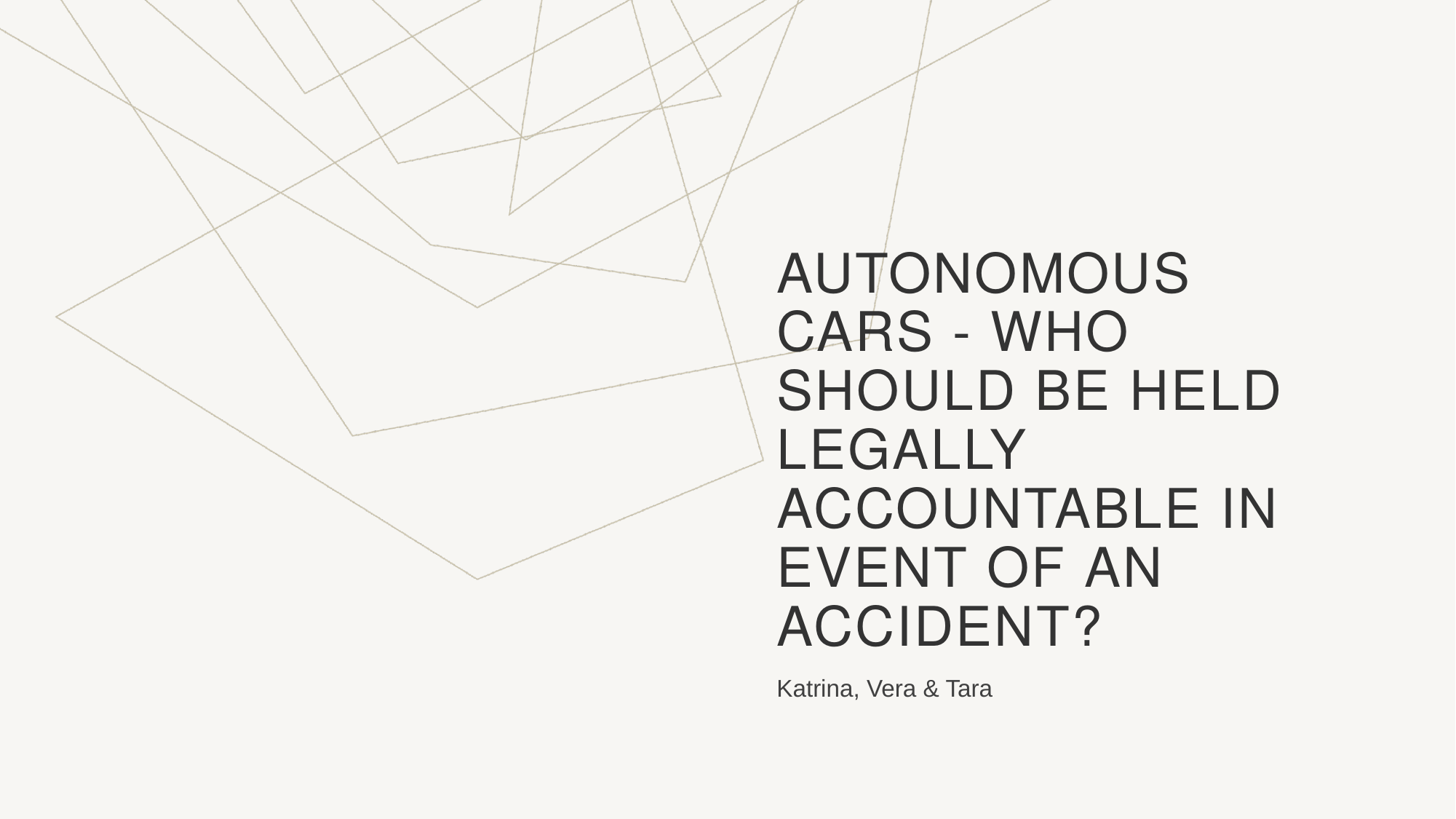

# Autonomous cars - who should be held legally accountable in event of an accident?
Katrina, Vera & Tara